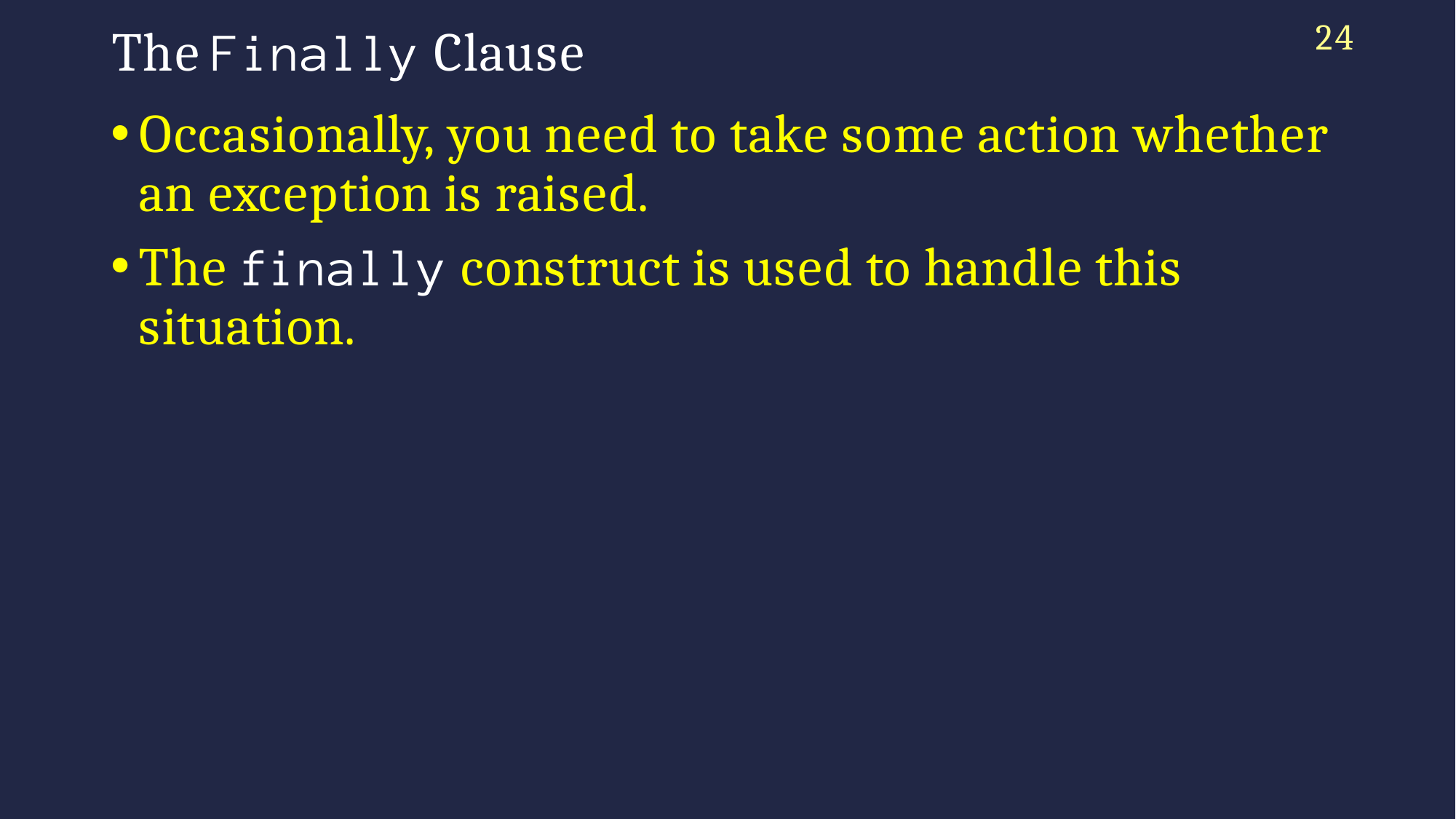

24
# The Finally Clause
Occasionally, you need to take some action whether an exception is raised.
The finally construct is used to handle this situation.